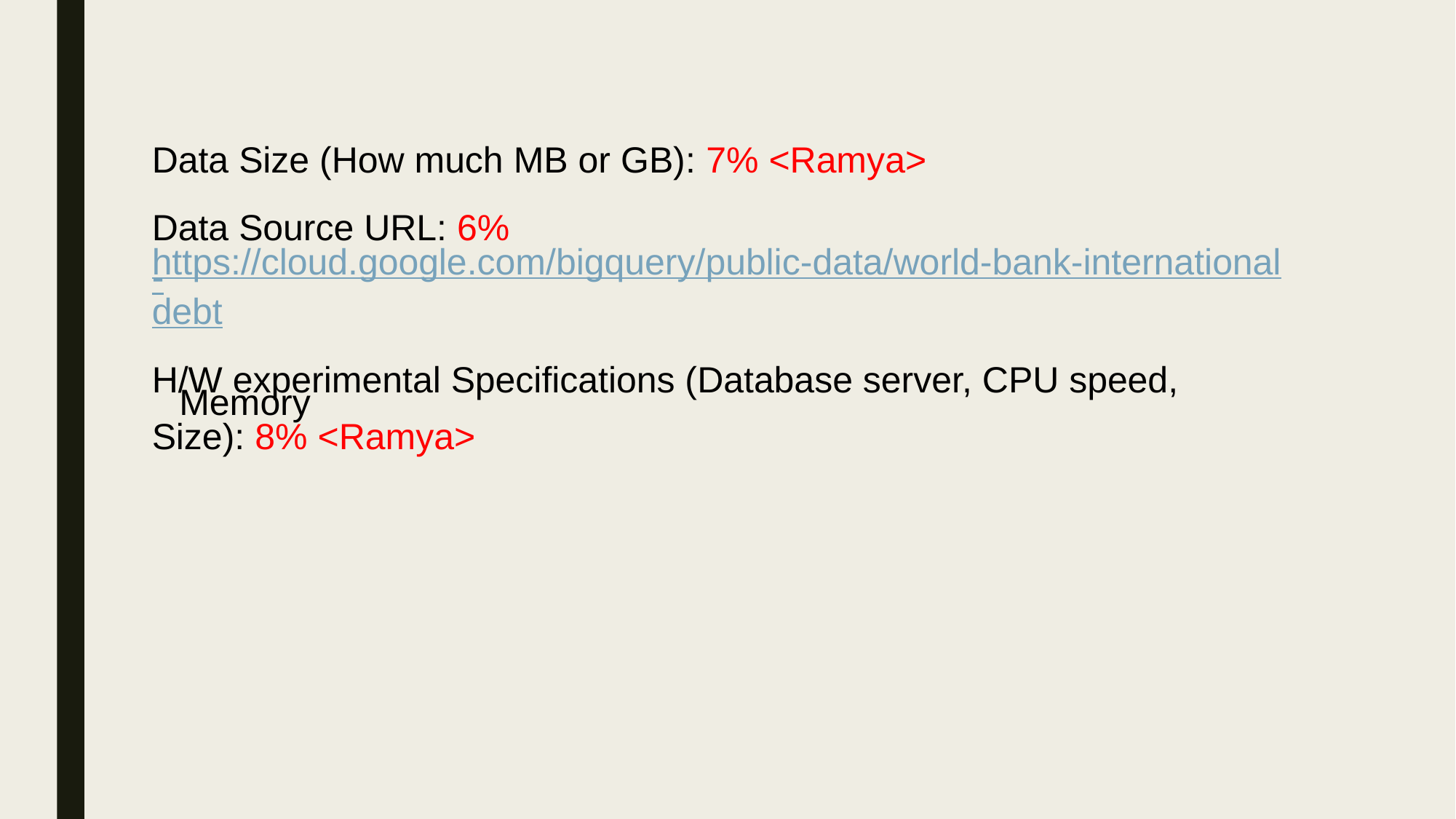

Data Size (How much MB or GB): 7% <Ramya>

Data Source URL: 6%
https://cloud.google.com/bigquery/public-data/world-bank-international-
debt

H/W experimental Specifications (Database server, CPU speed, Memory
Size): 8% <Ramya>